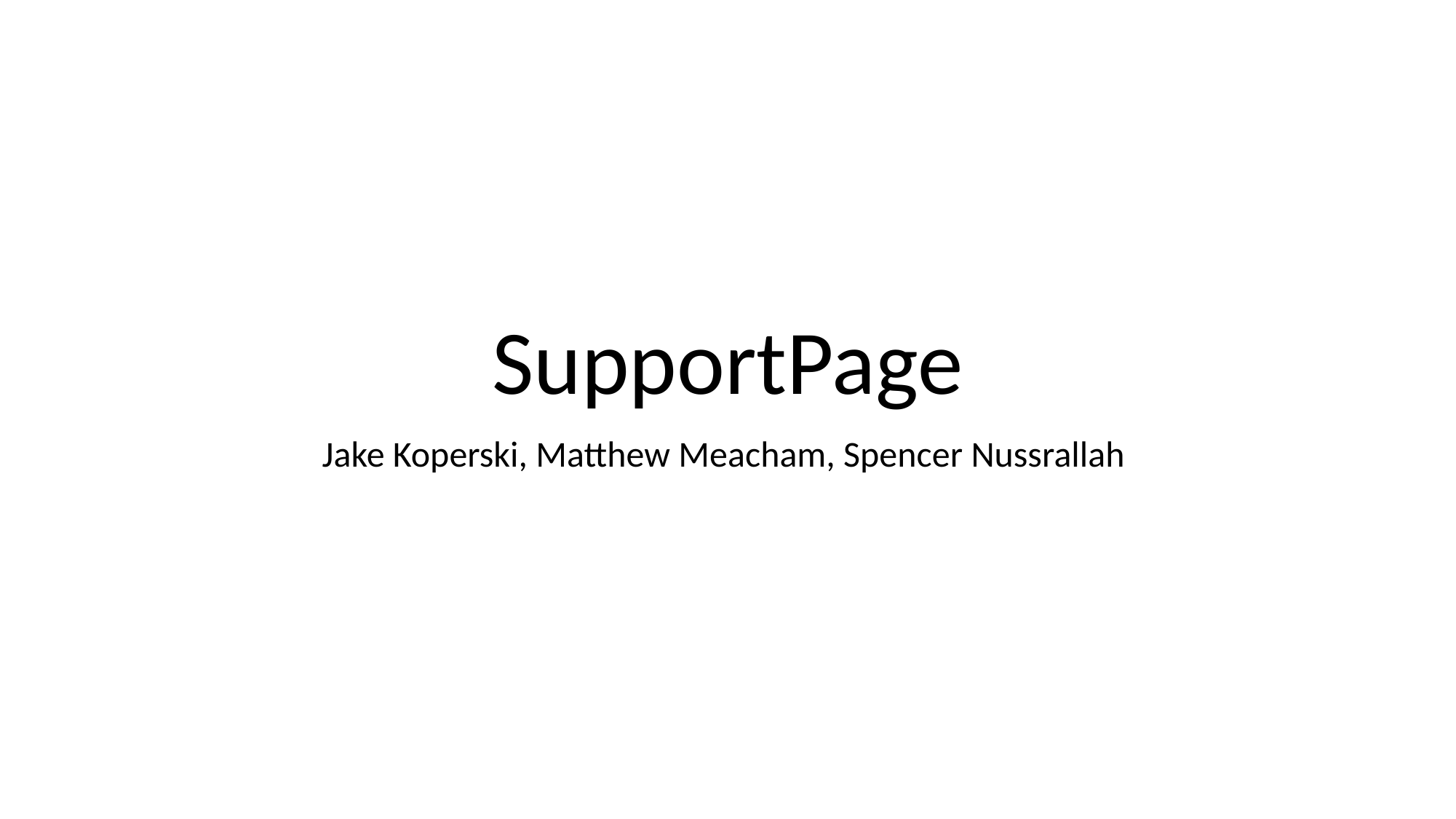

# SupportPage
Jake Koperski, Matthew Meacham, Spencer Nussrallah